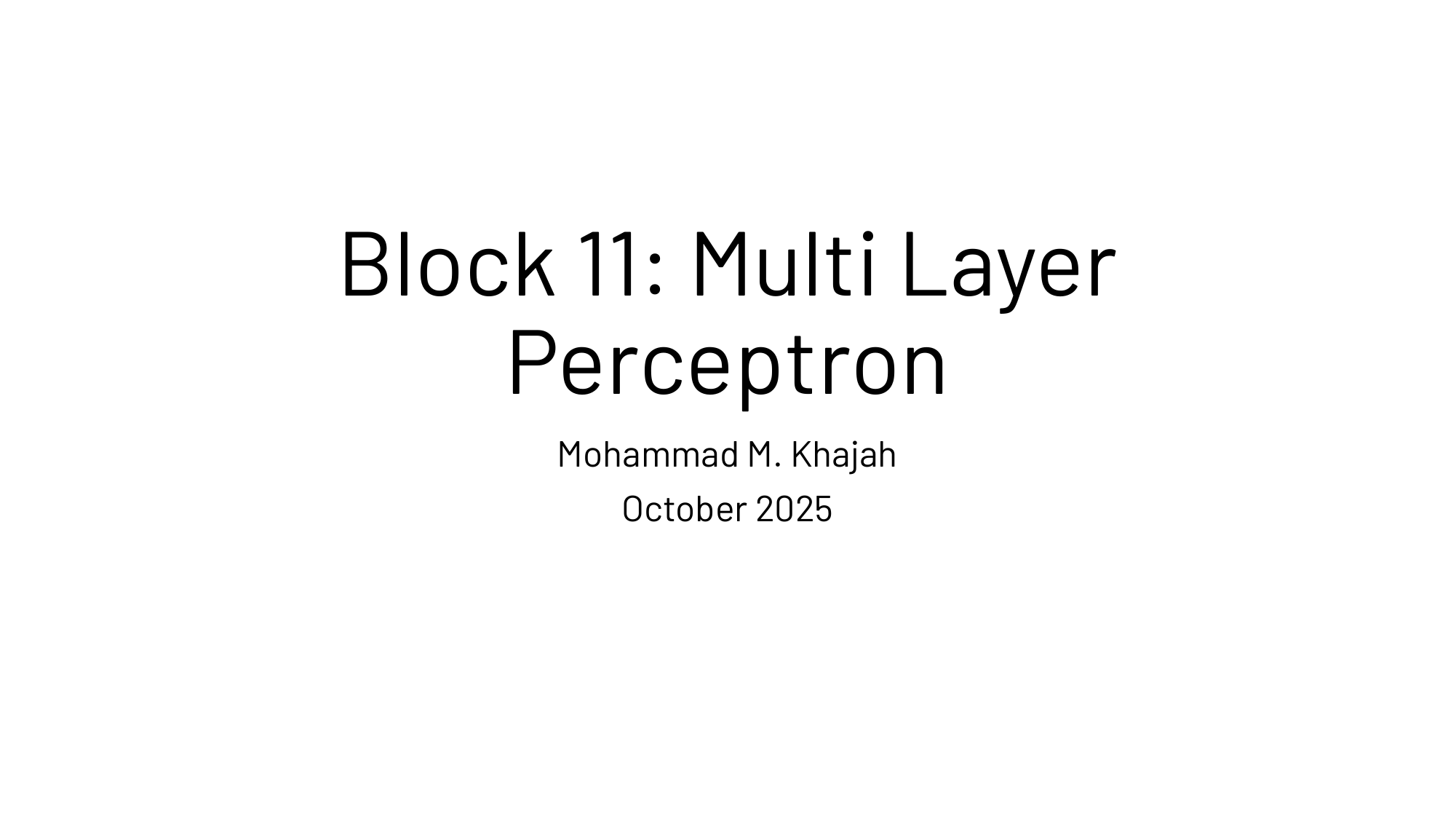

# Block 11: Multi Layer Perceptron
Mohammad M. Khajah
October 2025